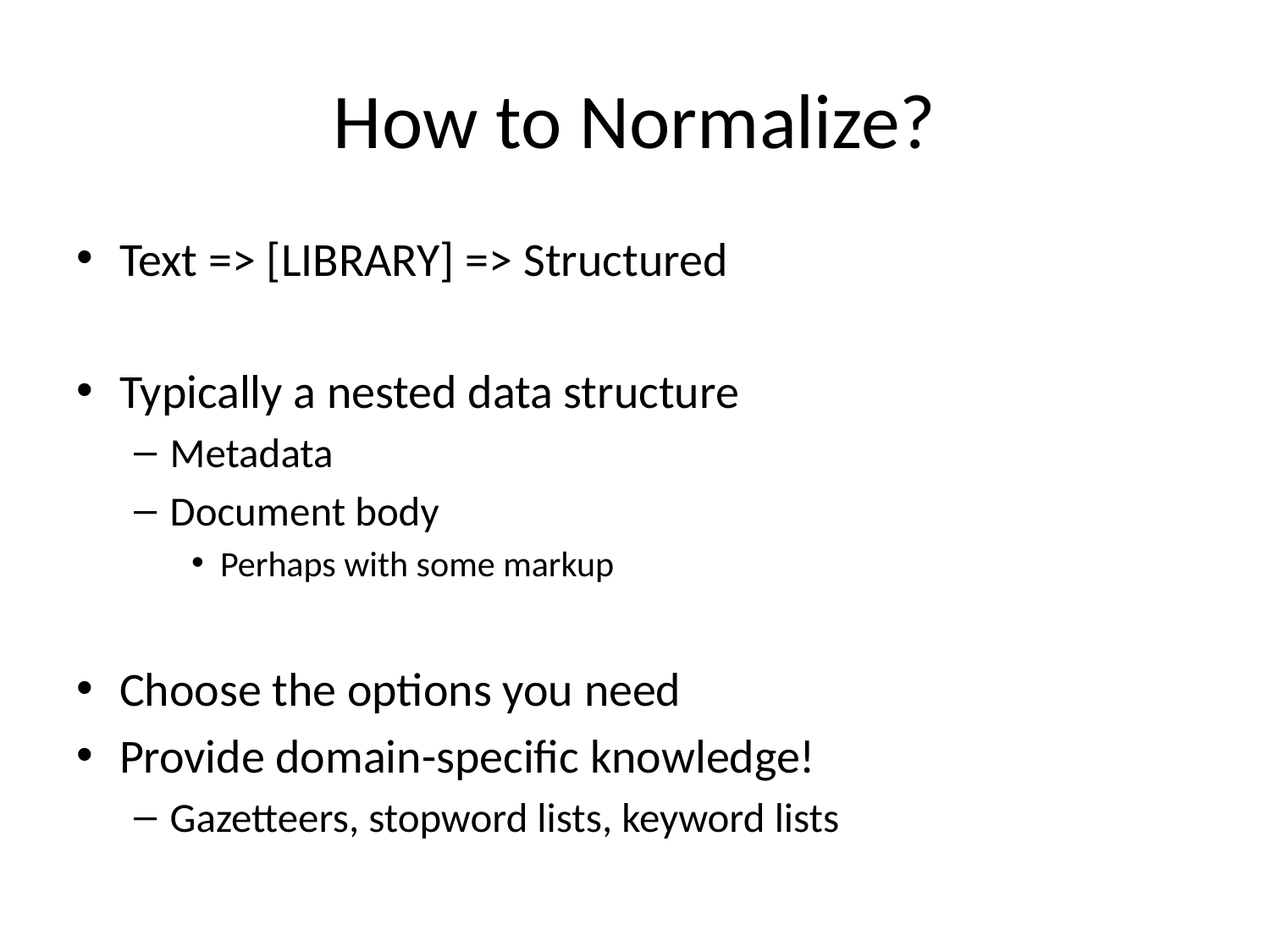

# How to Normalize?
Text => [LIBRARY] => Structured

Typically a nested data structure
Metadata
Document body
Perhaps with some markup

Choose the options you need
Provide domain-specific knowledge!
Gazetteers, stopword lists, keyword lists